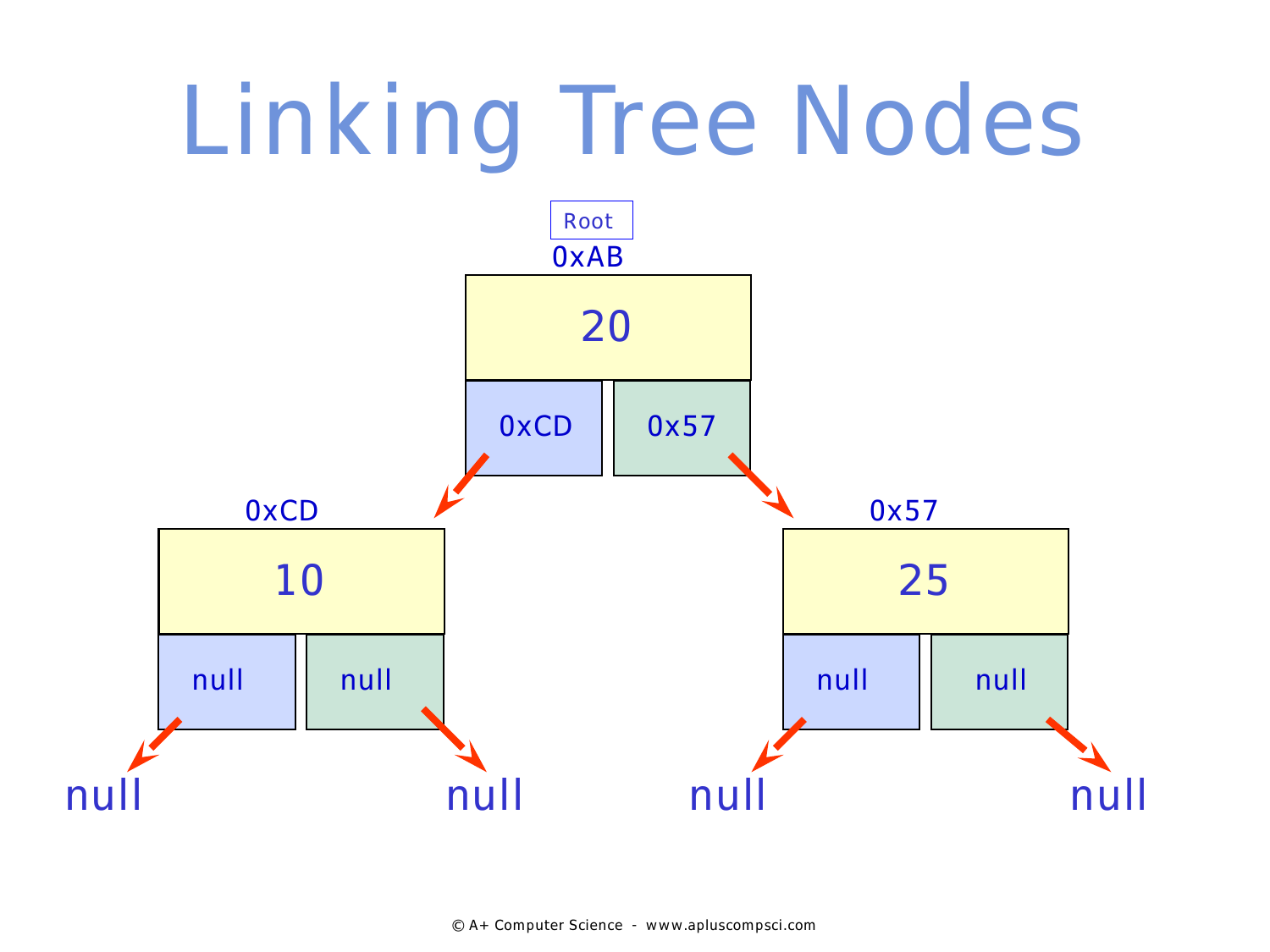

Linking Tree Nodes
Root

0xAB

20

0xCD
0x57

0xCD
0x57

10
25

null
null
null
null

null
null
null
null

© A+ Computer Science  -  www.apluscompsci.com